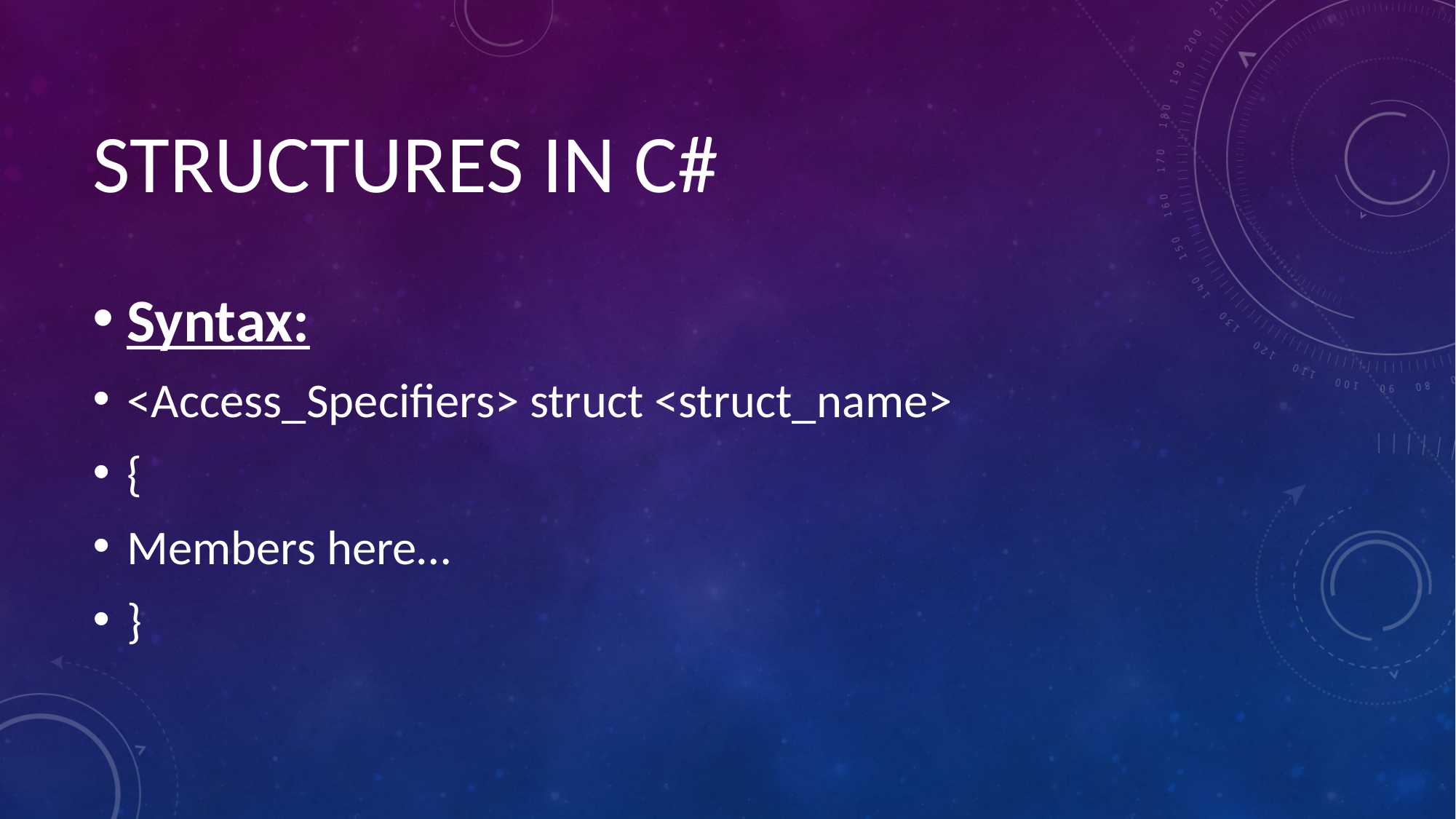

# STRUCTURES IN C#
Syntax:
<Access_Specifiers> struct <struct_name>
{
Members here…
}